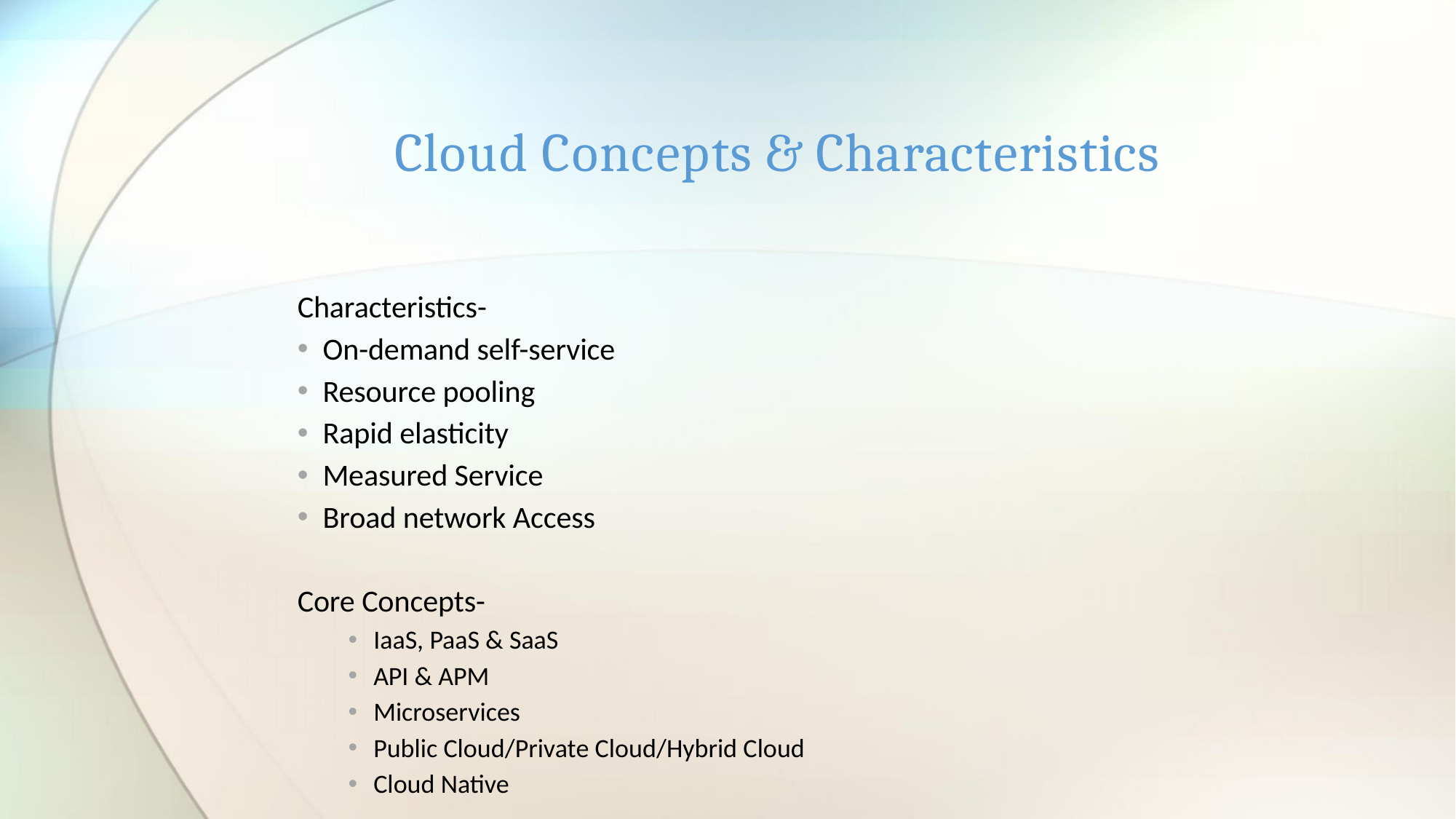

# Cloud Concepts & Characteristics
Characteristics-
On-demand self-service
Resource pooling
Rapid elasticity
Measured Service
Broad network Access

Core Concepts-
IaaS, PaaS & SaaS
API & APM
Microservices
Public Cloud/Private Cloud/Hybrid Cloud
Cloud Native